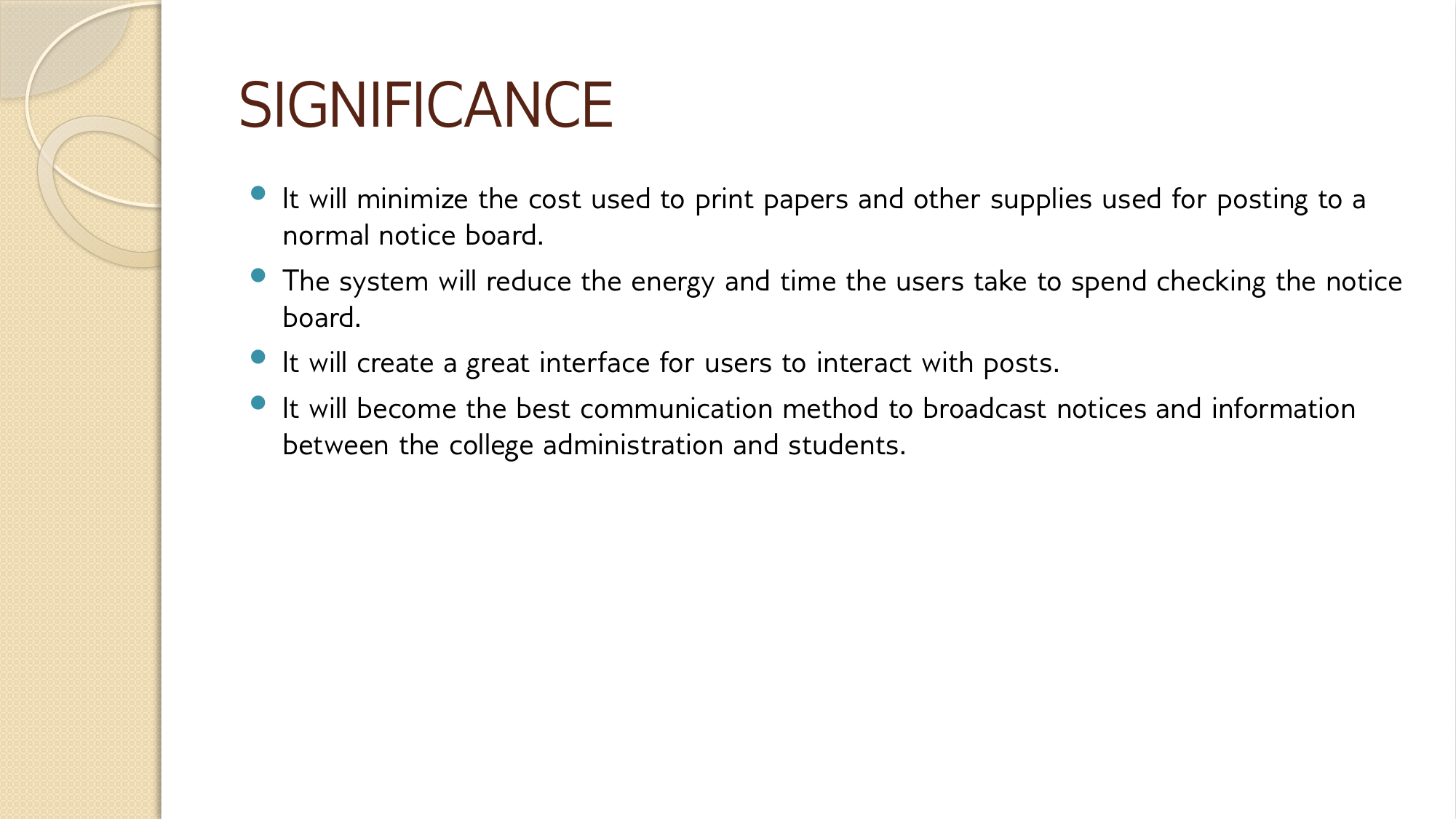

# SIGNIFICANCE
It will minimize the cost used to print papers and other supplies used for posting to a normal notice board.
The system will reduce the energy and time the users take to spend checking the notice board.
It will create a great interface for users to interact with posts.
It will become the best communication method to broadcast notices and information between the college administration and students.